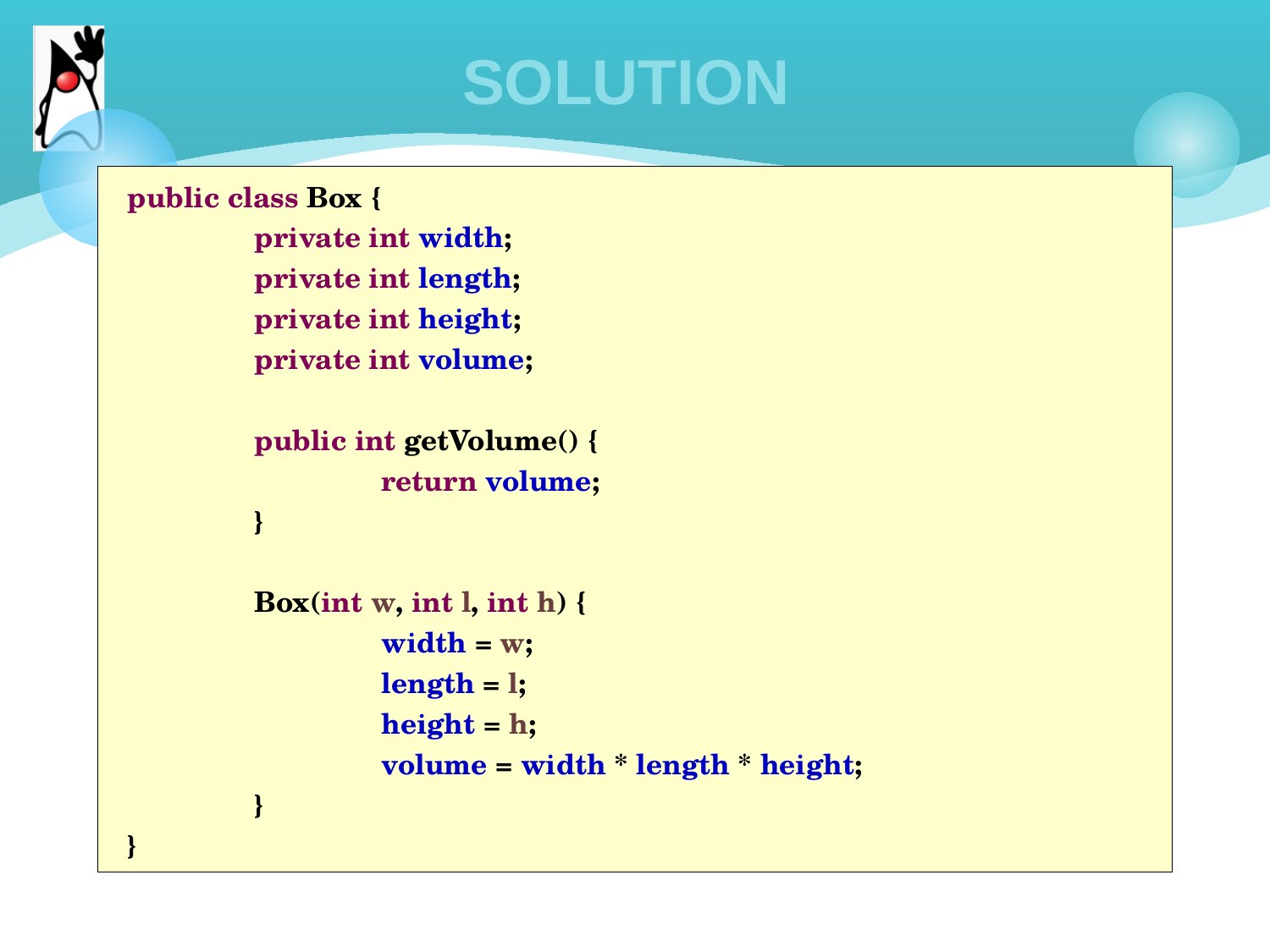

# SOLUTION
public class Box {
	private int width;
	private int length;
	private int height;
	private int volume;

	public int getVolume() {
		return volume;
	}

	Box(int w, int l, int h) {
		width = w;
		length = l;
		height = h;
		volume = width * length * height;
	}
}